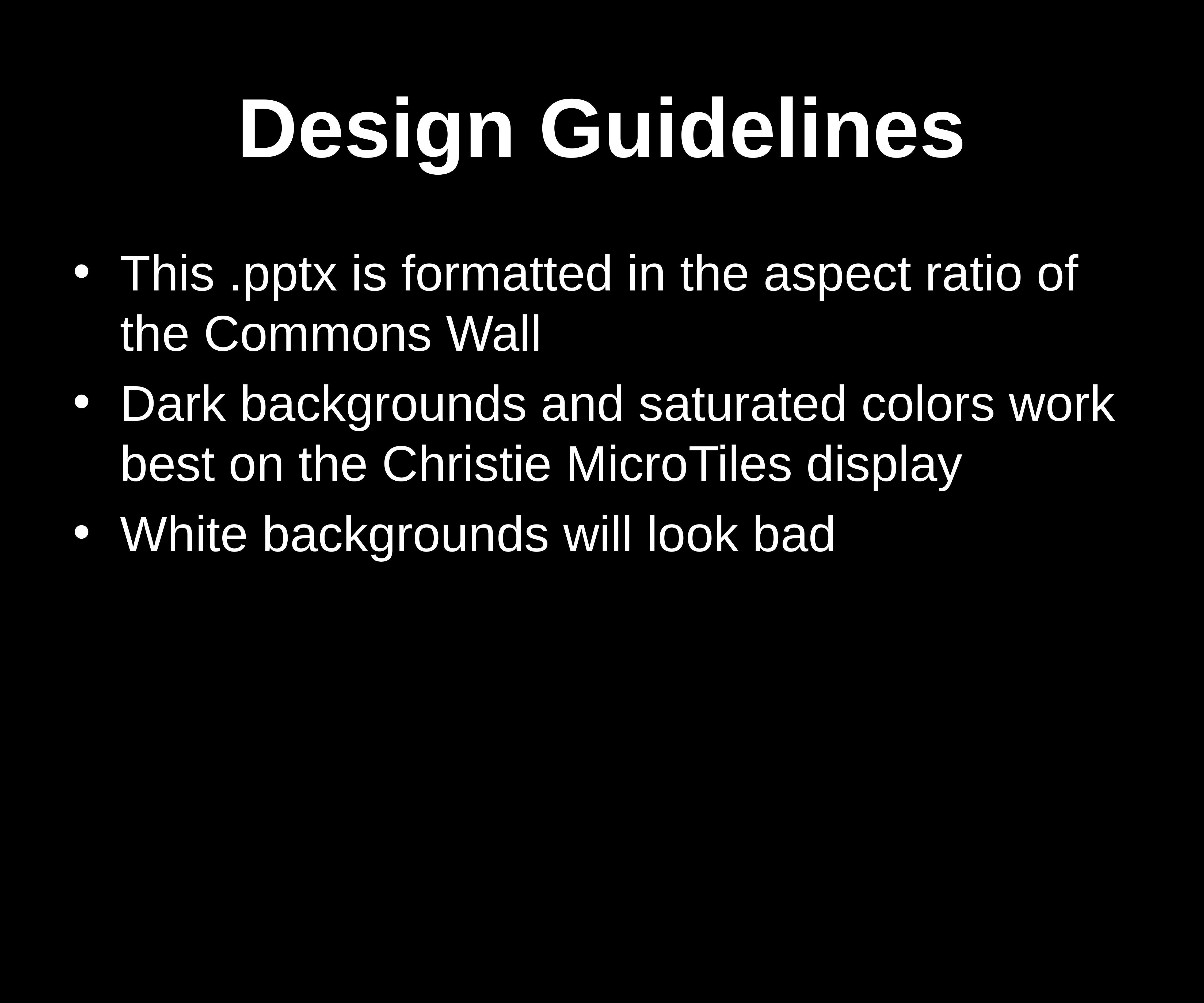

# Design Guidelines
This .pptx is formatted in the aspect ratio of the Commons Wall
Dark backgrounds and saturated colors work best on the Christie MicroTiles display
White backgrounds will look bad